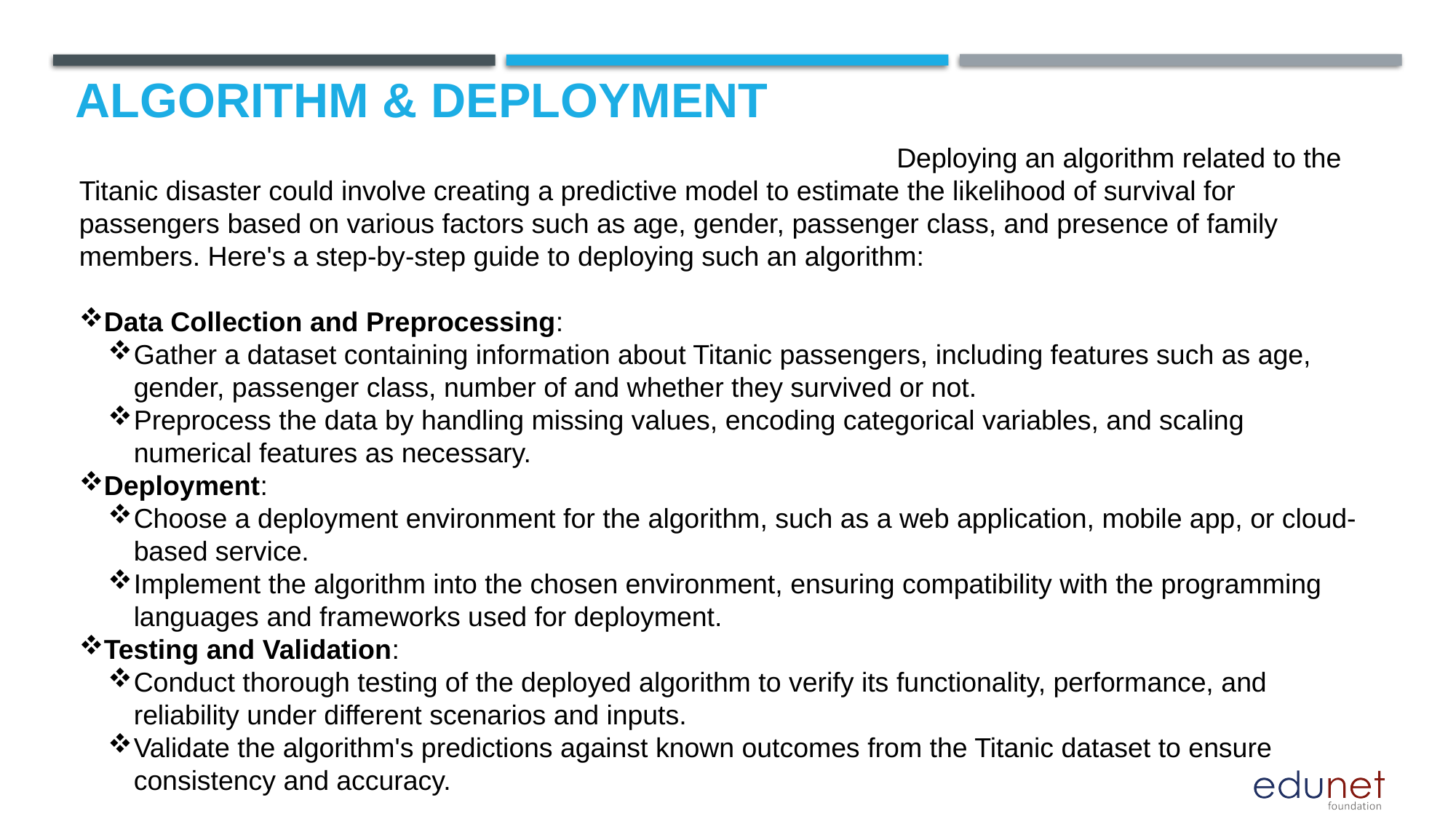

# Algorithm & Deployment
                                                                                                           Deploying an algorithm related to the Titanic disaster could involve creating a predictive model to estimate the likelihood of survival for passengers based on various factors such as age, gender, passenger class, and presence of family members. Here's a step-by-step guide to deploying such an algorithm:

Data Collection and Preprocessing:
Gather a dataset containing information about Titanic passengers, including features such as age, gender, passenger class, number of and whether they survived or not.
Preprocess the data by handling missing values, encoding categorical variables, and scaling numerical features as necessary.
Deployment:
Choose a deployment environment for the algorithm, such as a web application, mobile app, or cloud-based service.
Implement the algorithm into the chosen environment, ensuring compatibility with the programming languages and frameworks used for deployment.
Testing and Validation:
Conduct thorough testing of the deployed algorithm to verify its functionality, performance, and reliability under different scenarios and inputs.
Validate the algorithm's predictions against known outcomes from the Titanic dataset to ensure consistency and accuracy.